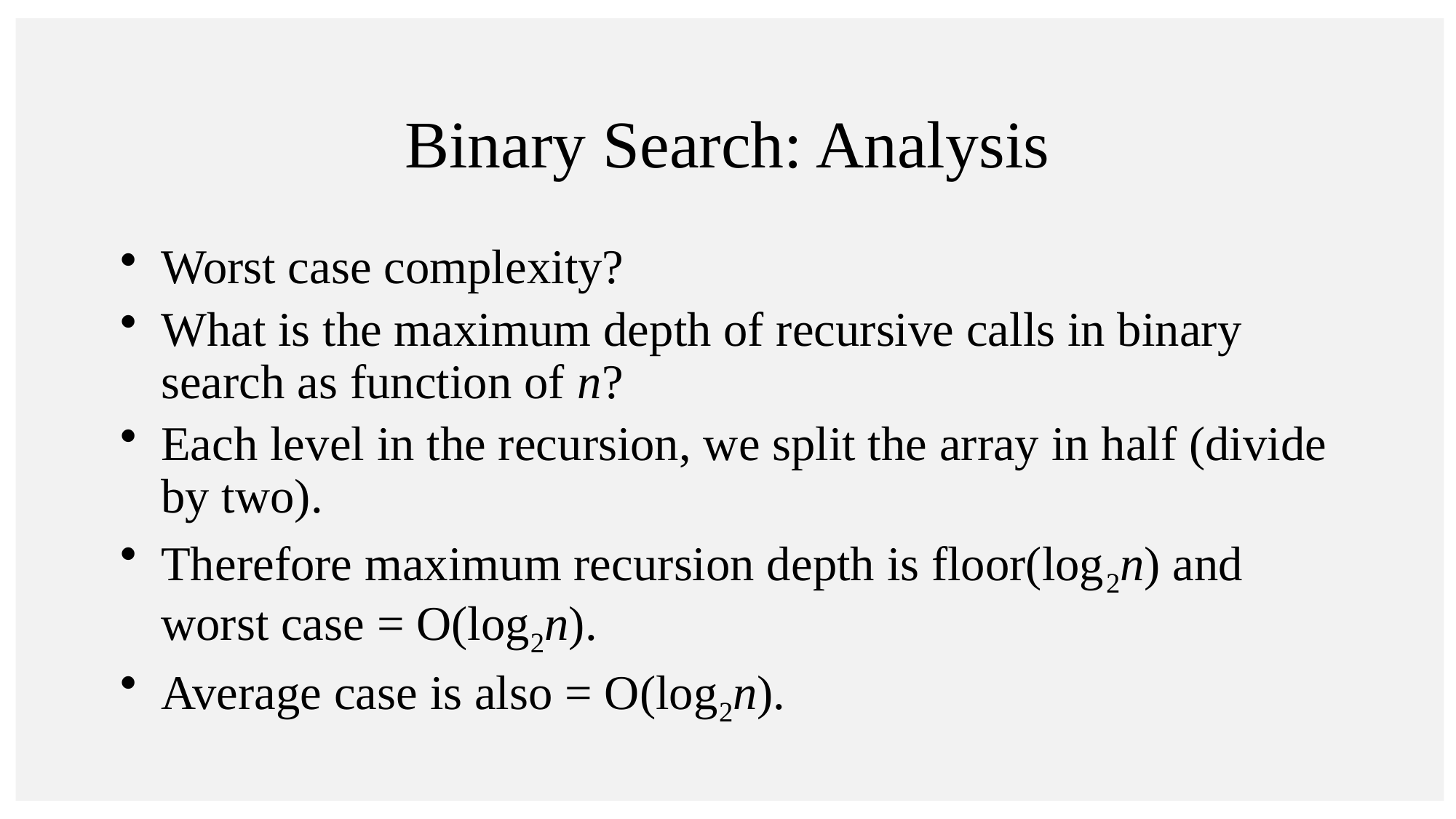

# Binary Search: Analysis
Worst case complexity?
What is the maximum depth of recursive calls in binary search as function of n?
Each level in the recursion, we split the array in half (divide by two).
Therefore maximum recursion depth is floor(log2n) and worst case = O(log2n).
Average case is also = O(log2n).